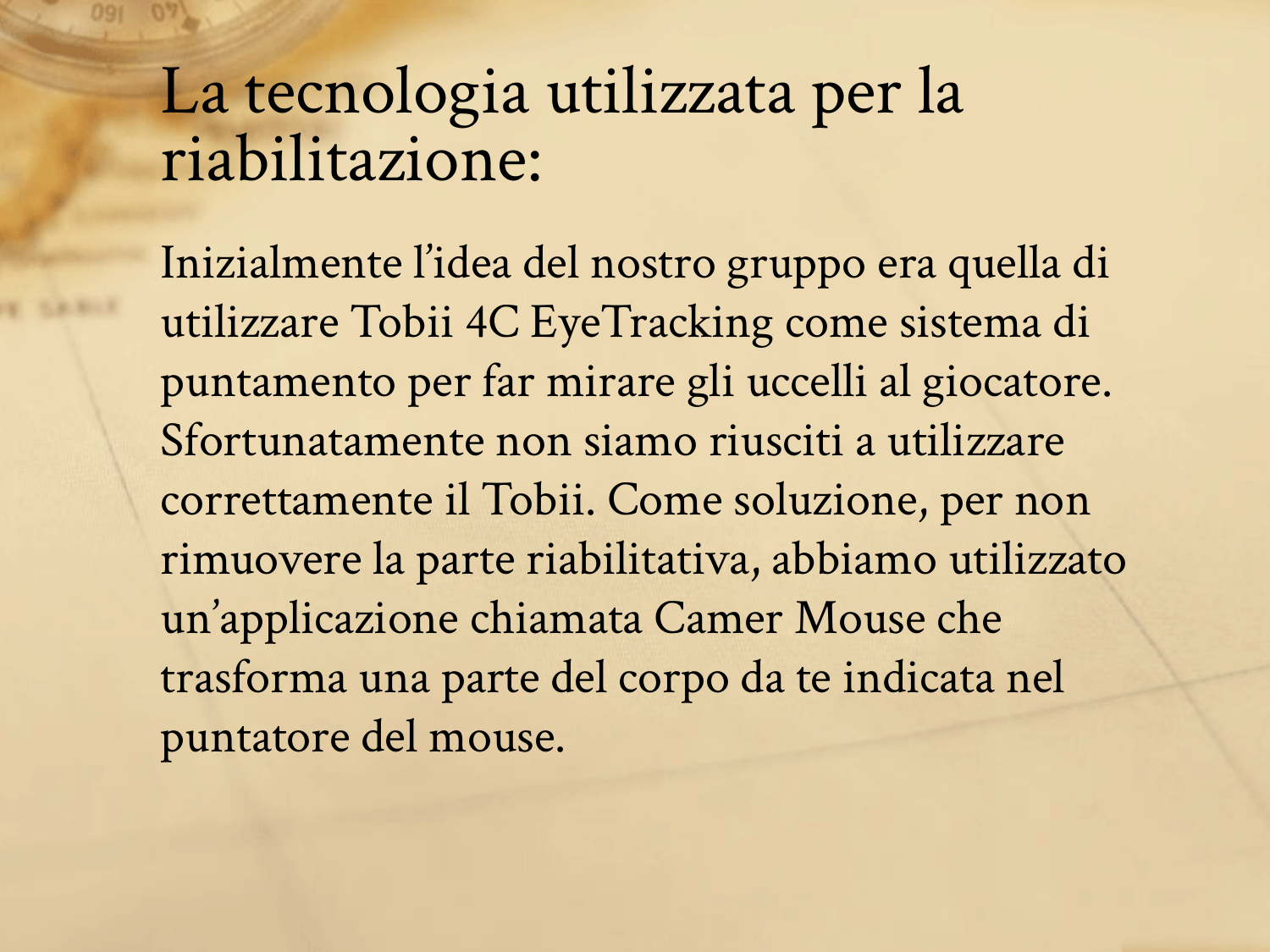

# La tecnologia utilizzata per la riabilitazione:
Inizialmente l’idea del nostro gruppo era quella di utilizzare Tobii 4C EyeTracking come sistema di puntamento per far mirare gli uccelli al giocatore. Sfortunatamente non siamo riusciti a utilizzare correttamente il Tobii. Come soluzione, per non rimuovere la parte riabilitativa, abbiamo utilizzato un’applicazione chiamata Camer Mouse che trasforma una parte del corpo da te indicata nel puntatore del mouse.